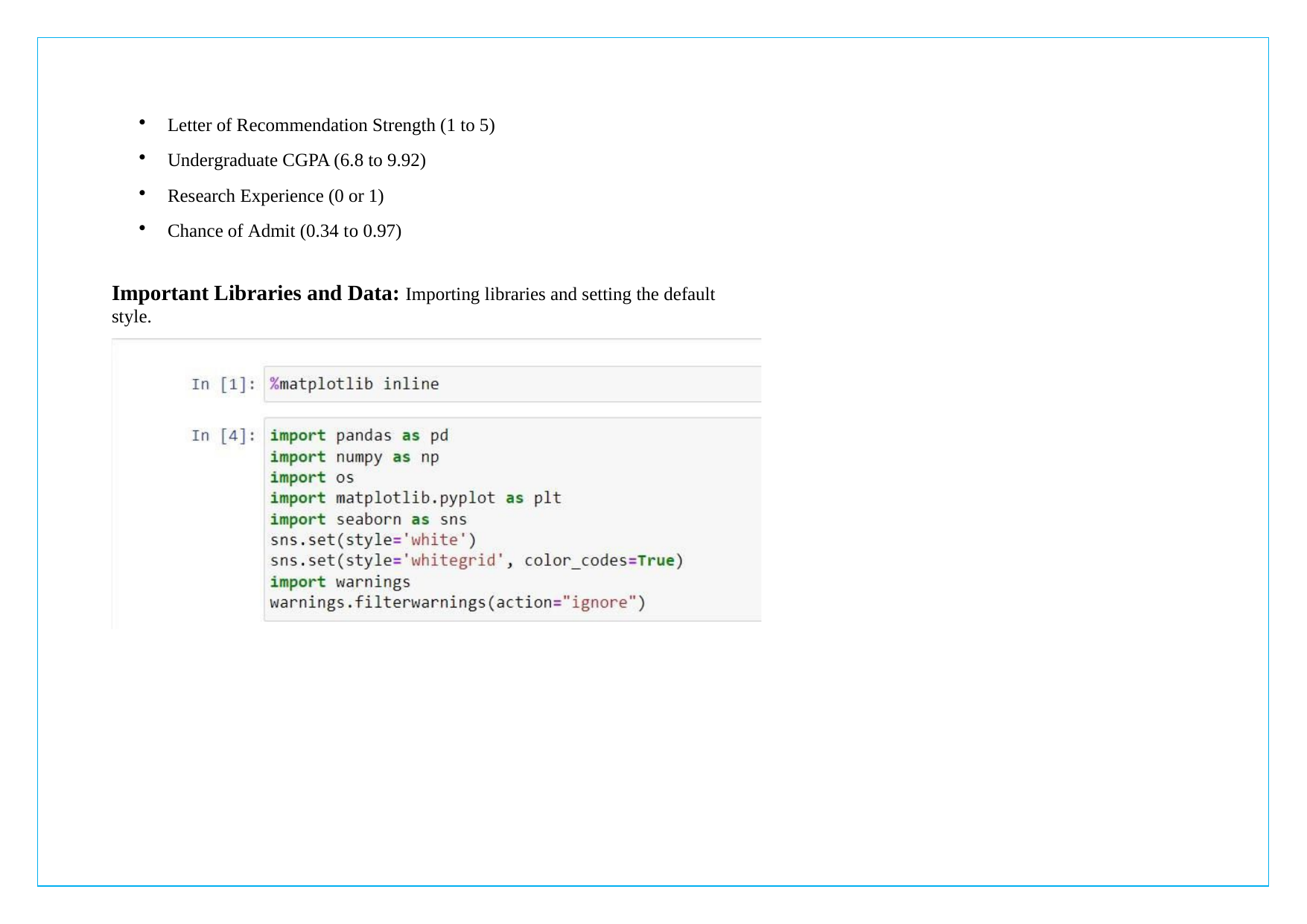

Letter of Recommendation Strength (1 to 5)
Undergraduate CGPA (6.8 to 9.92)
Research Experience (0 or 1)
Chance of Admit (0.34 to 0.97)

Important Libraries and Data: Importing libraries and setting the default style.